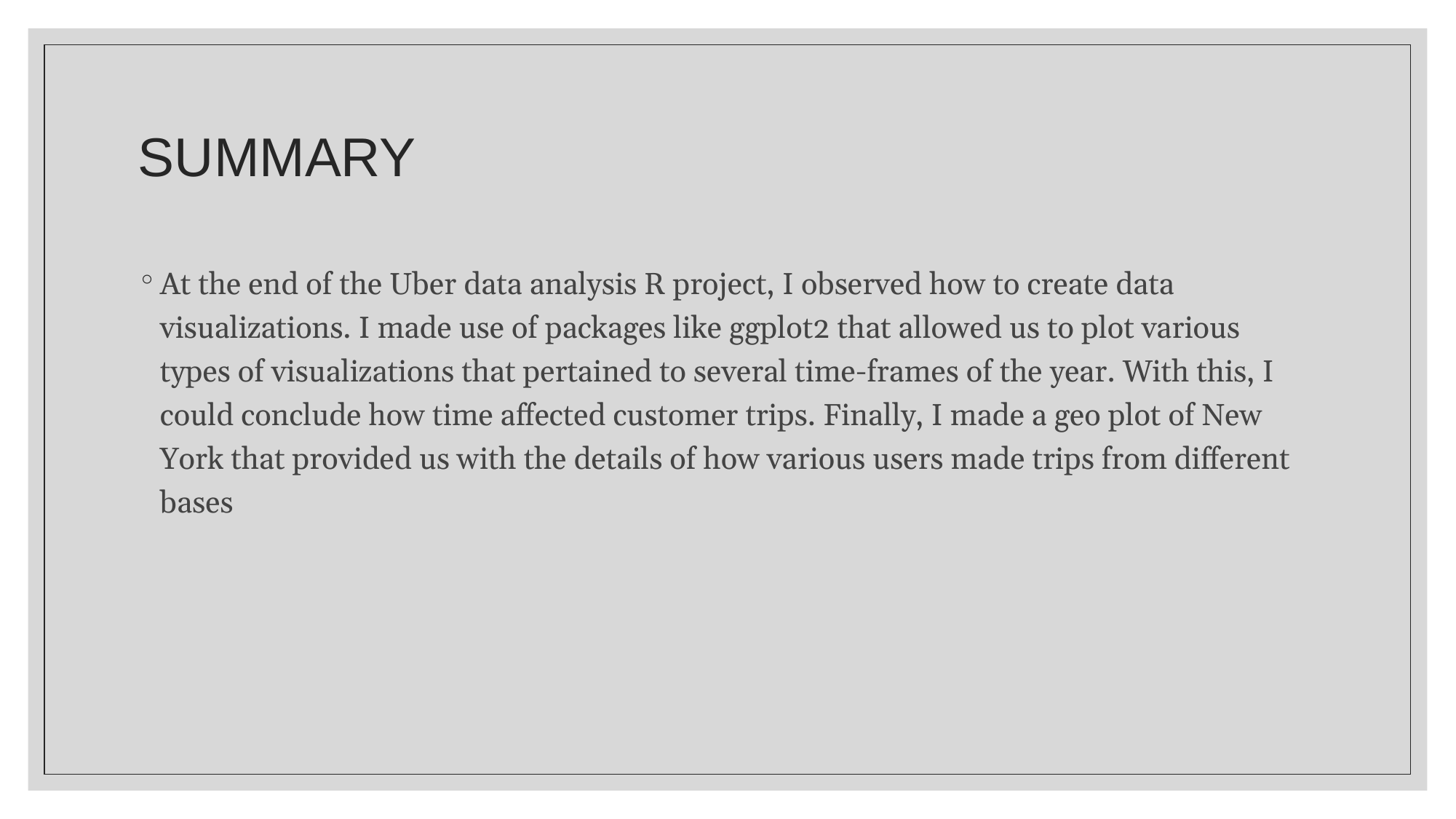

# SUMMARY
At the end of the Uber data analysis R project, I observed how to create data visualizations. I made use of packages like ggplot2 that allowed us to plot various types of visualizations that pertained to several time-frames of the year. With this, I could conclude how time affected customer trips. Finally, I made a geo plot of New York that provided us with the details of how various users made trips from different bases